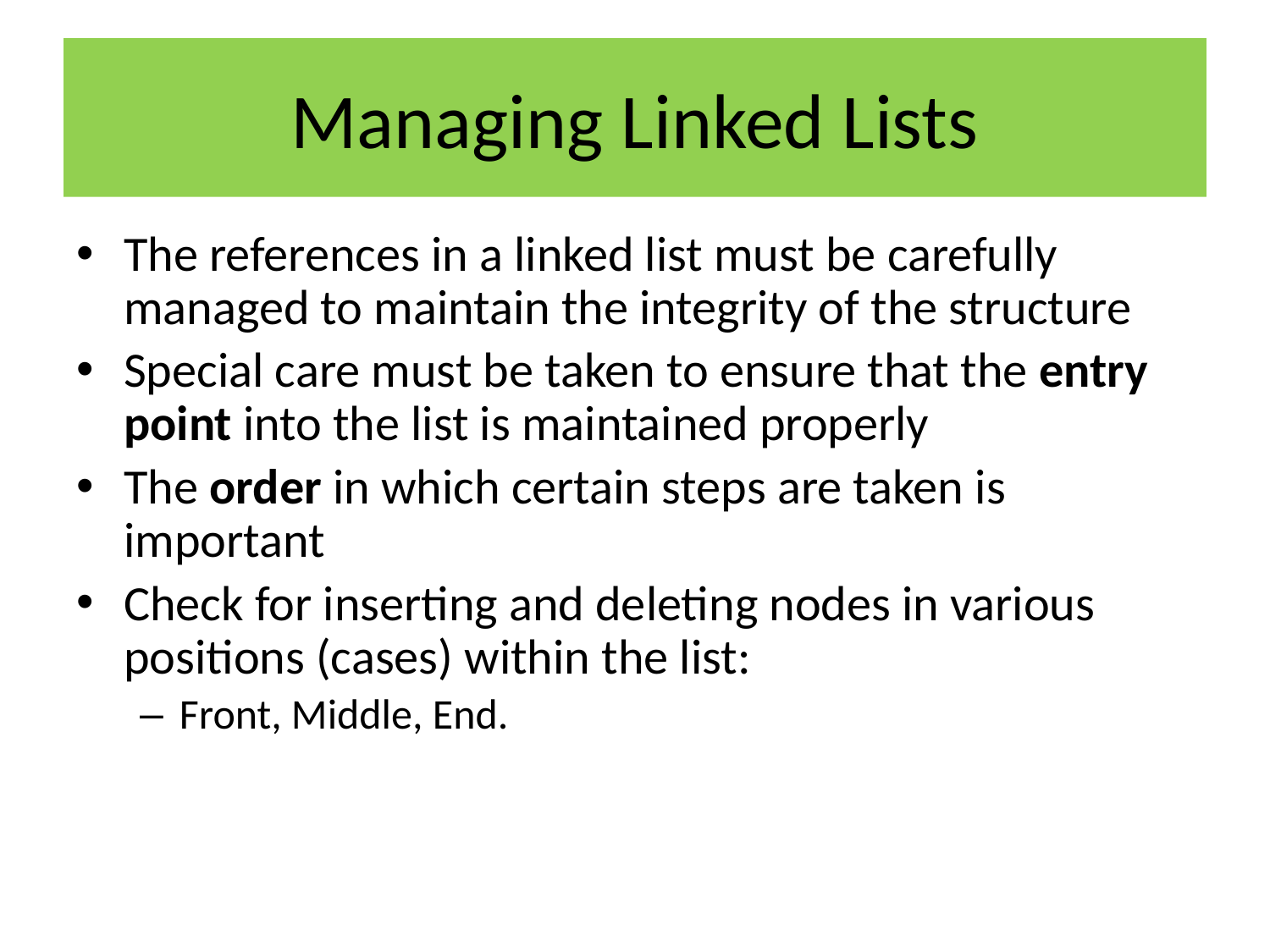

# Managing Linked Lists
The references in a linked list must be carefully managed to maintain the integrity of the structure
Special care must be taken to ensure that the entry point into the list is maintained properly
The order in which certain steps are taken is important
Check for inserting and deleting nodes in various positions (cases) within the list:
Front, Middle, End.